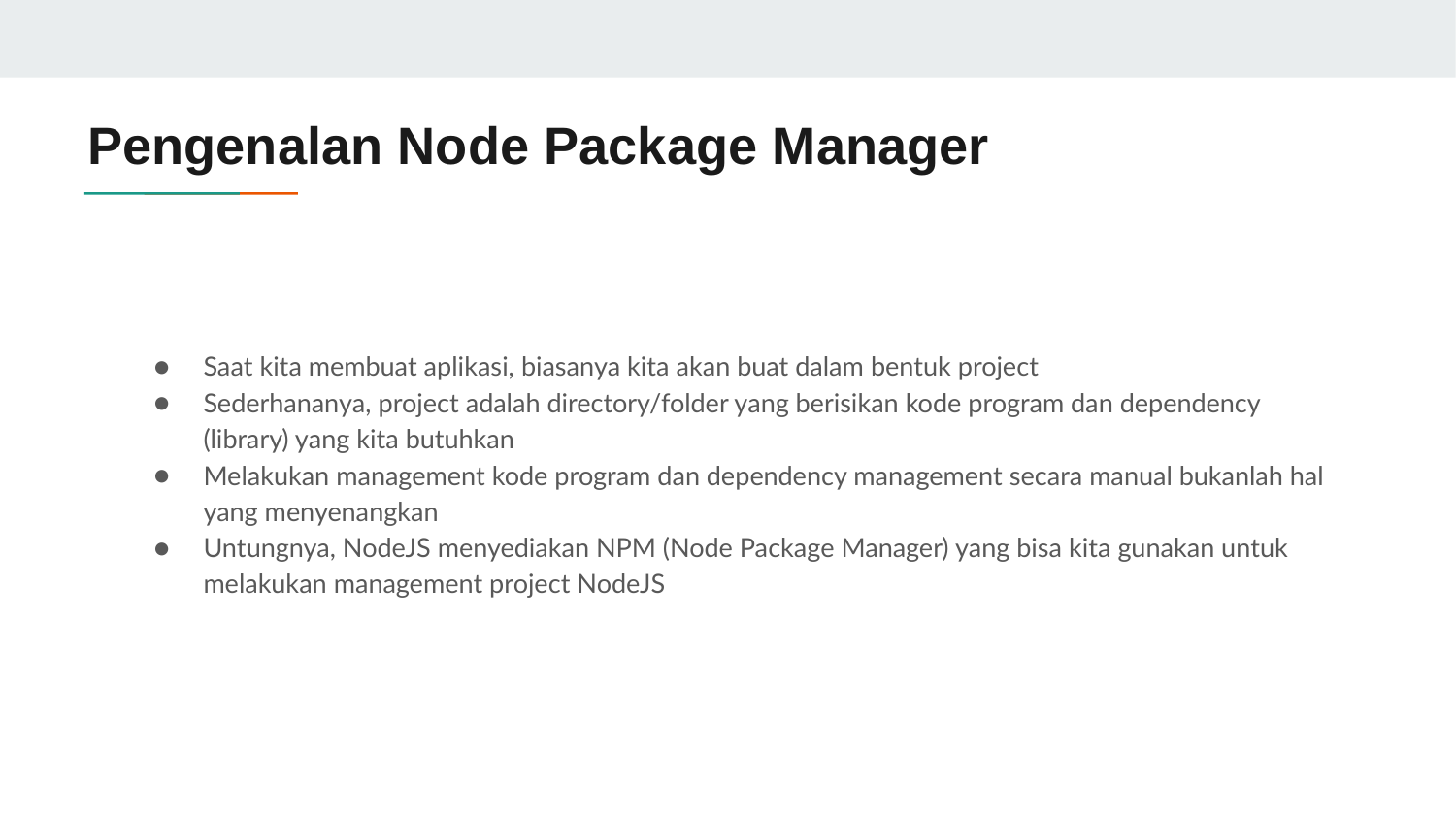

# Pengenalan Node Package Manager
Saat kita membuat aplikasi, biasanya kita akan buat dalam bentuk project
Sederhananya, project adalah directory/folder yang berisikan kode program dan dependency (library) yang kita butuhkan
Melakukan management kode program dan dependency management secara manual bukanlah hal yang menyenangkan
Untungnya, NodeJS menyediakan NPM (Node Package Manager) yang bisa kita gunakan untuk melakukan management project NodeJS